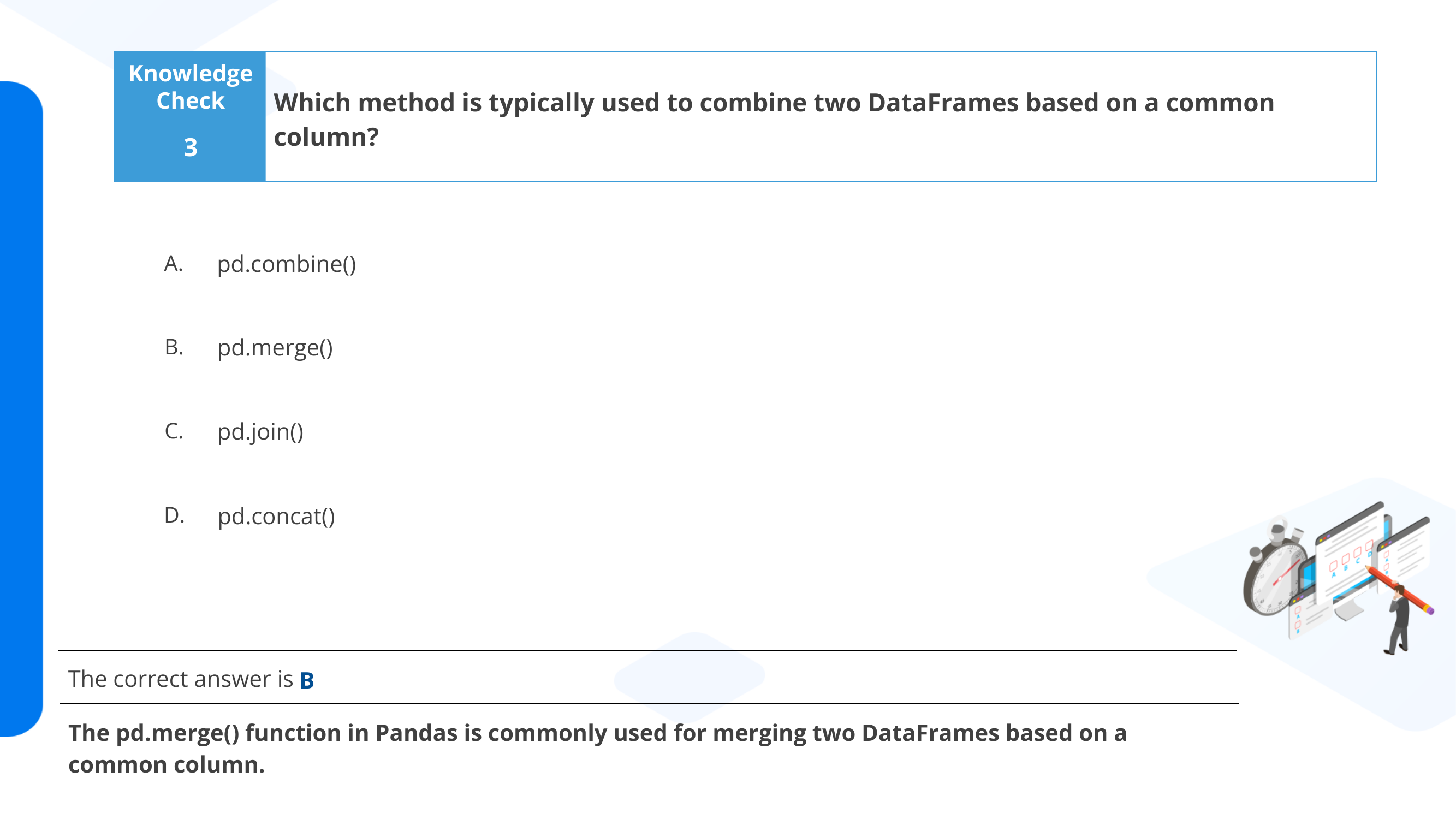

Which method is typically used to combine two DataFrames based on a common column?
3
pd.combine()
pd.merge()
pd.join()
pd.concat()
B
The pd.merge() function in Pandas is commonly used for merging two DataFrames based on a common column.